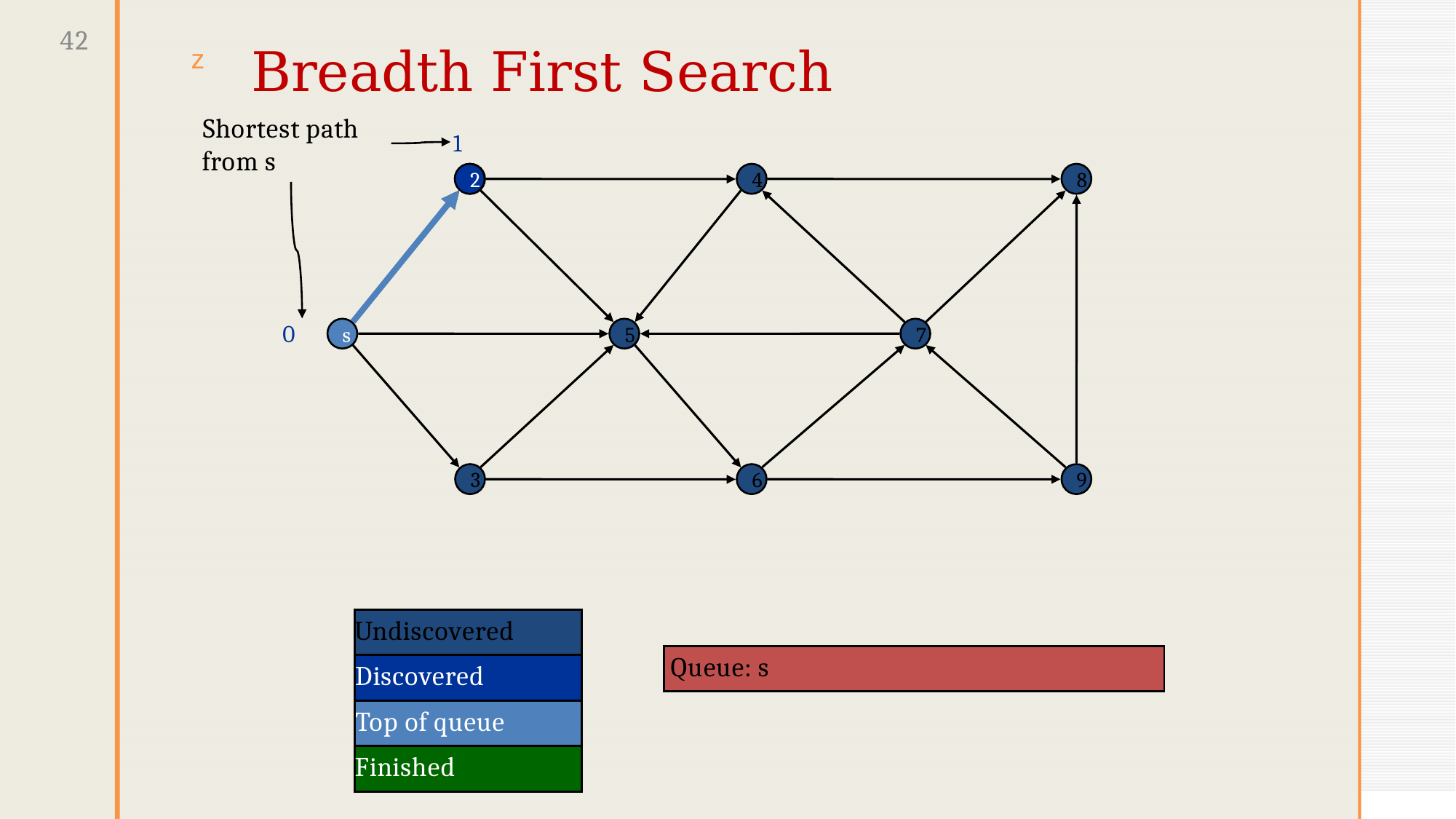

42
Breadth First Search
Shortest path
from s
1

2
2
4
8

0
s
5
7

3
6
9

Undiscovered
 Queue: s
Discovered
Top of queue
Finished